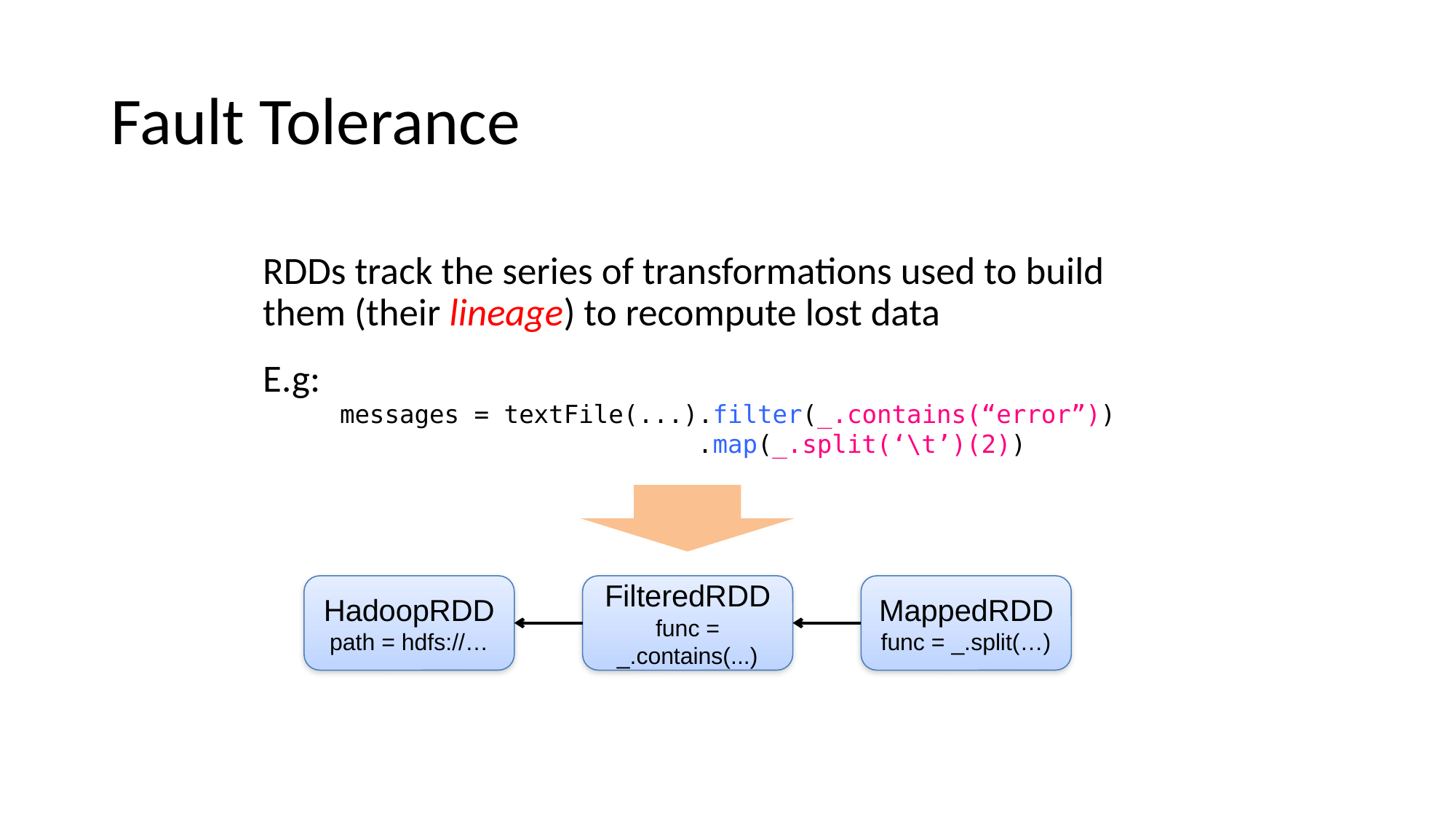

# Fault Tolerance
RDDs track the series of transformations used to build them (their lineage) to recompute lost data
E.g:

messages = textFile(...).filter(_.contains(“error”))
                        .map(_.split(‘\t’)(2))

HadoopRDD
path = hdfs://…
FilteredRDD
func = _.contains(...)
MappedRDD
func = _.split(…)